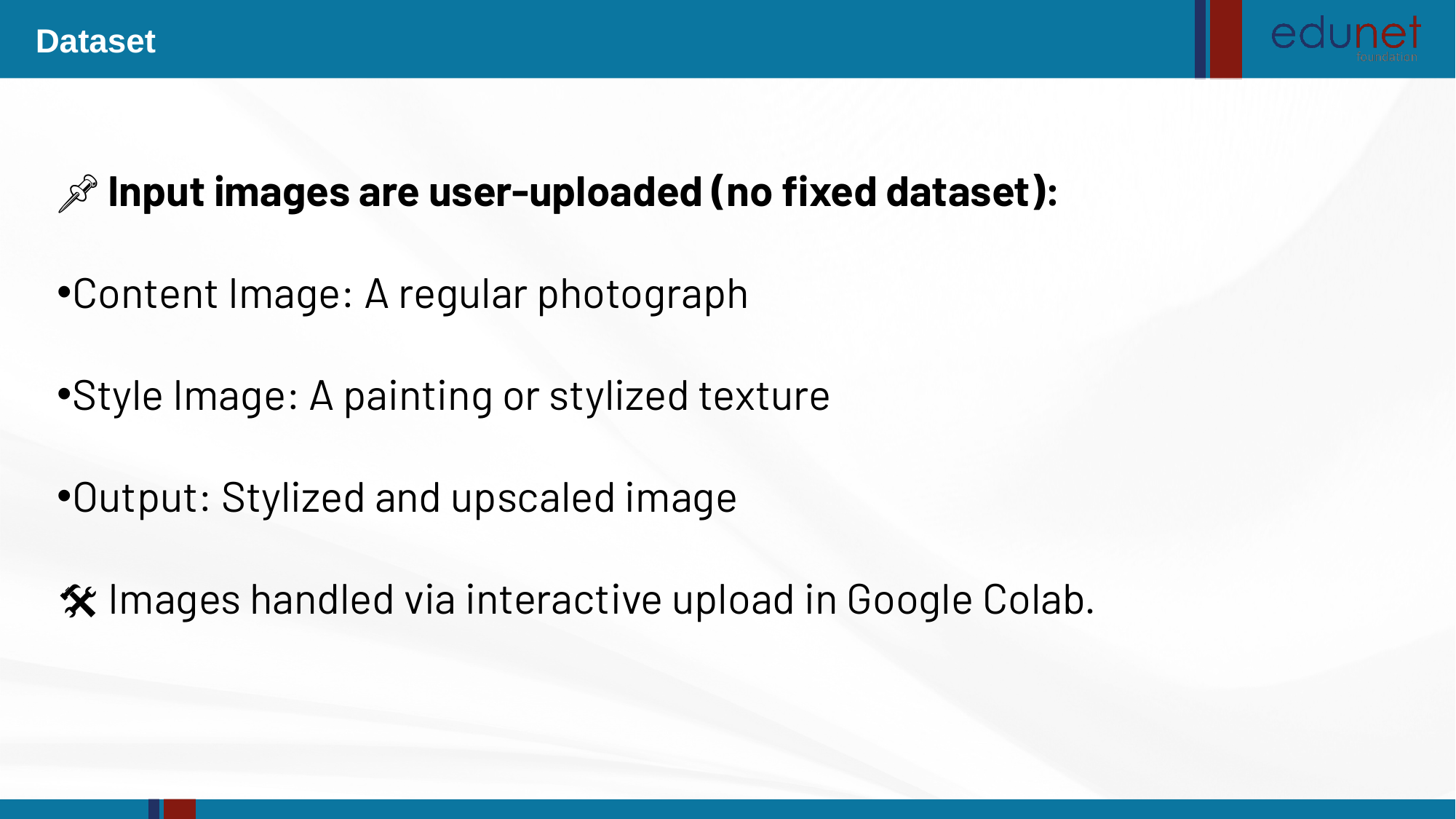

Dataset
📌 Input images are user-uploaded (no fixed dataset):

Content Image: A regular photograph

Style Image: A painting or stylized texture

Output: Stylized and upscaled image

🛠️ Images handled via interactive upload in Google Colab.